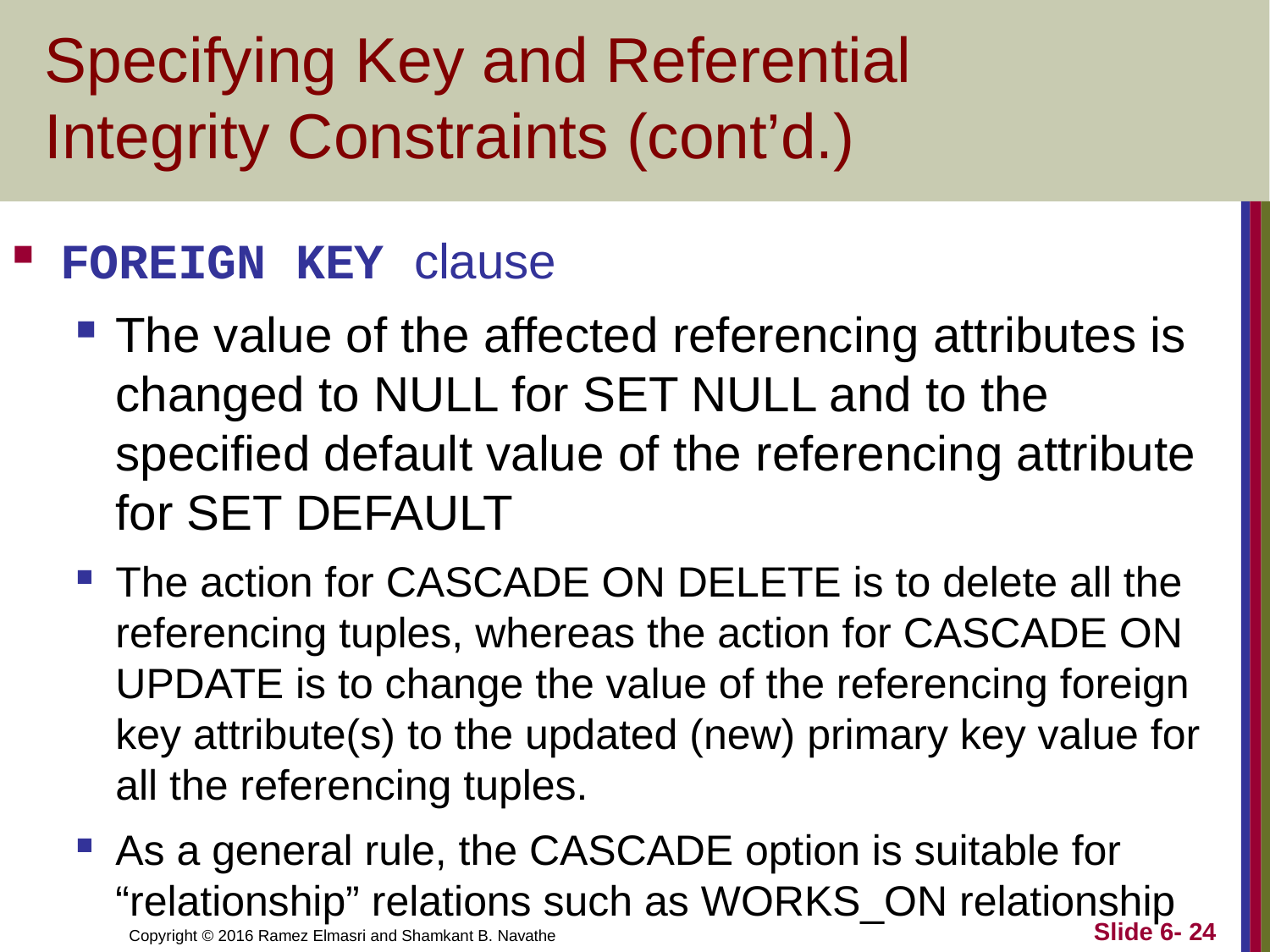

# Specifying Key and Referential Integrity Constraints (cont’d.)
FOREIGN KEY clause
The value of the affected referencing attributes is changed to NULL for SET NULL and to the specified default value of the referencing attribute for SET DEFAULT
The action for CASCADE ON DELETE is to delete all the referencing tuples, whereas the action for CASCADE ON UPDATE is to change the value of the referencing foreign key attribute(s) to the updated (new) primary key value for all the referencing tuples.
As a general rule, the CASCADE option is suitable for “relationship” relations such as WORKS_ON relationship
Slide 6- 24
Copyright © 2016 Ramez Elmasri and Shamkant B. Navathe